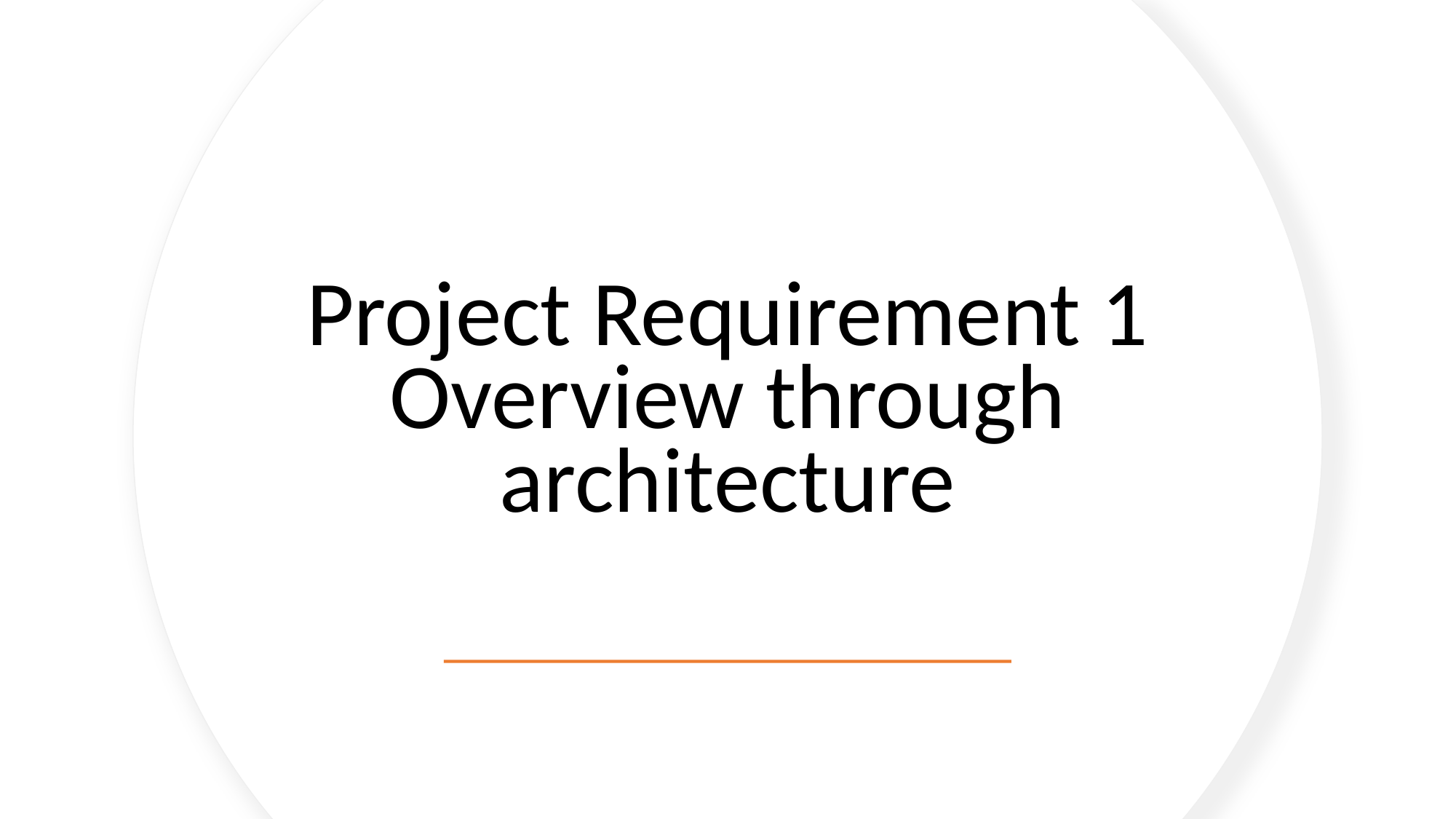

# Project Requirement 1 Overview through architecture